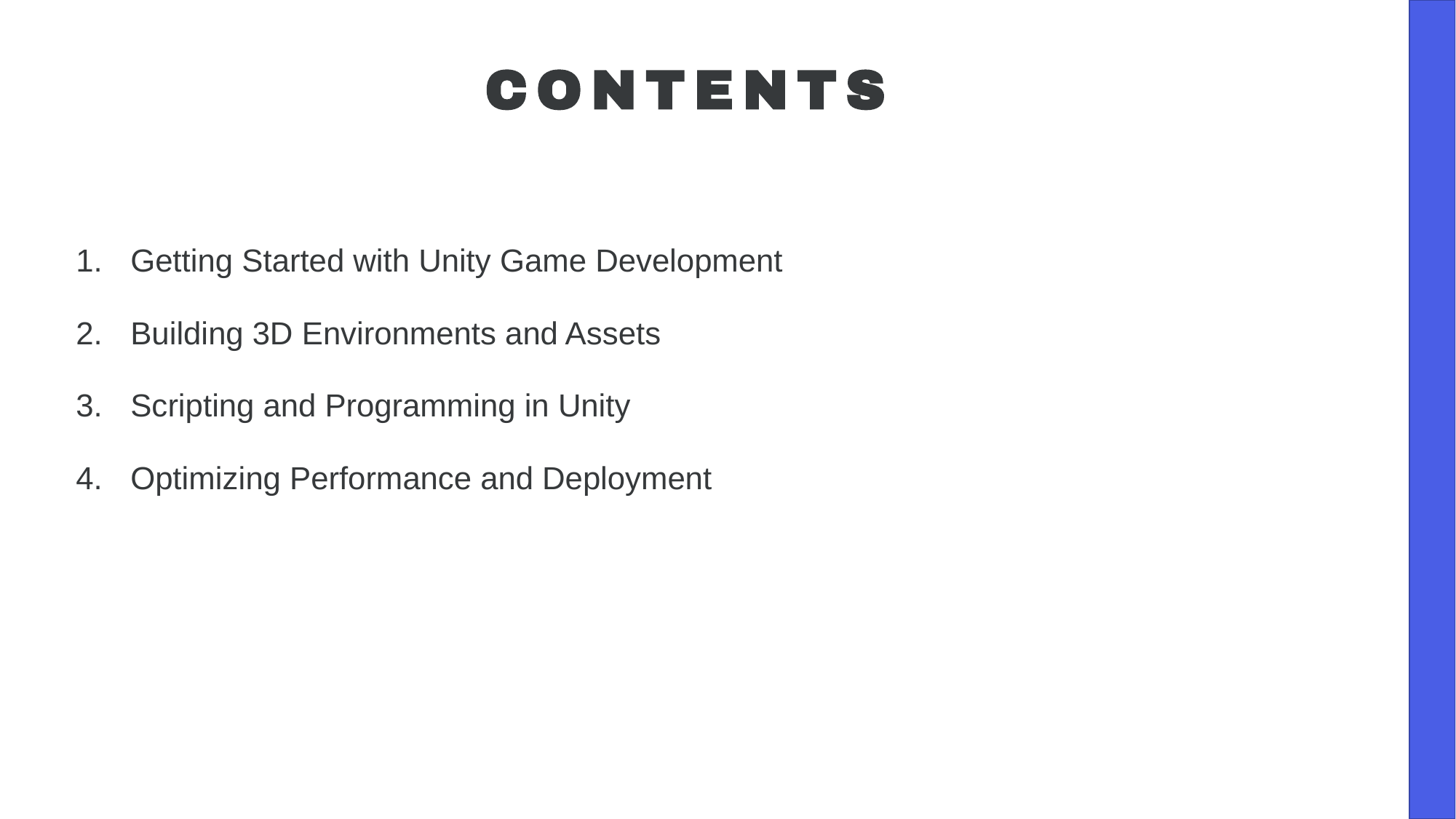

# Contents
Getting Started with Unity Game Development
Building 3D Environments and Assets
Scripting and Programming in Unity
Optimizing Performance and Deployment